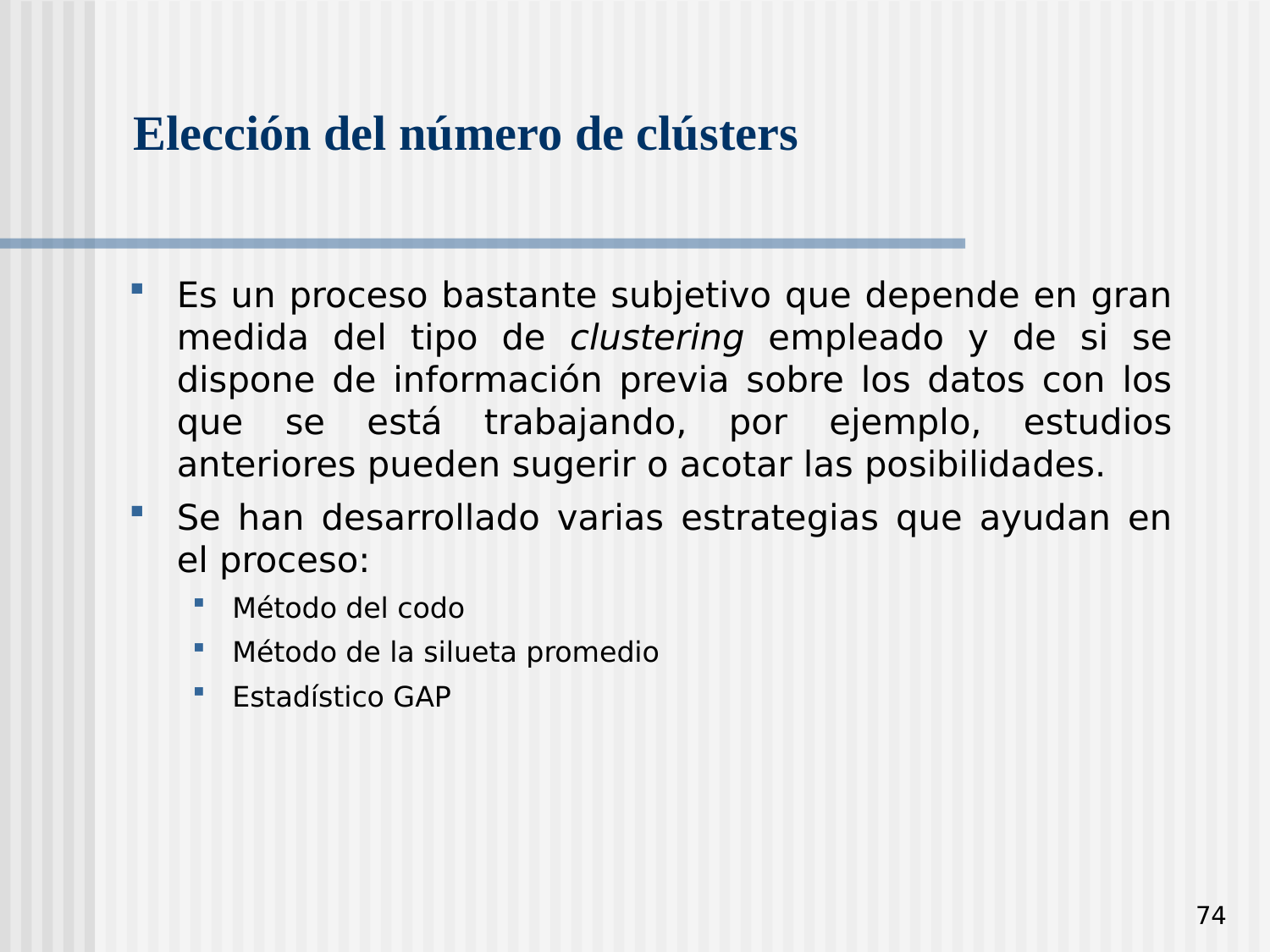

# Elección del número de clústers
Es un proceso bastante subjetivo que depende en gran medida del tipo de clustering empleado y de si se dispone de información previa sobre los datos con los que se está trabajando, por ejemplo, estudios anteriores pueden sugerir o acotar las posibilidades.
Se han desarrollado varias estrategias que ayudan en el proceso:
Método del codo
Método de la silueta promedio
Estadístico GAP

74